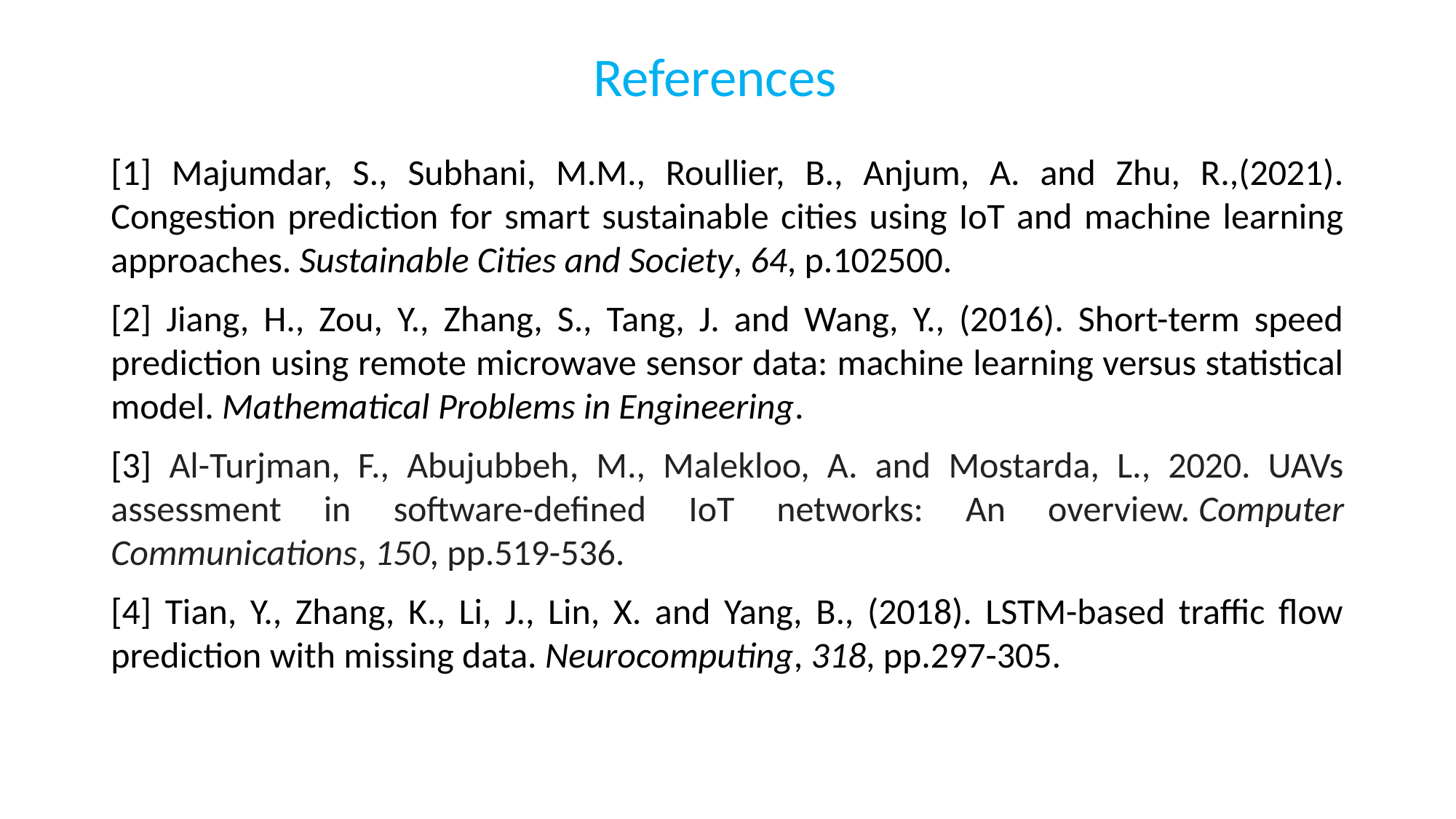

# References
[1] Majumdar, S., Subhani, M.M., Roullier, B., Anjum, A. and Zhu, R.,(2021). Congestion prediction for smart sustainable cities using IoT and machine learning approaches. Sustainable Cities and Society, 64, p.102500.
[2] Jiang, H., Zou, Y., Zhang, S., Tang, J. and Wang, Y., (2016). Short-term speed prediction using remote microwave sensor data: machine learning versus statistical model. Mathematical Problems in Engineering.
[3] Al-Turjman, F., Abujubbeh, M., Malekloo, A. and Mostarda, L., 2020. UAVs assessment in software-defined IoT networks: An overview. Computer Communications, 150, pp.519-536.
[4] Tian, Y., Zhang, K., Li, J., Lin, X. and Yang, B., (2018). LSTM-based traffic flow prediction with missing data. Neurocomputing, 318, pp.297-305.